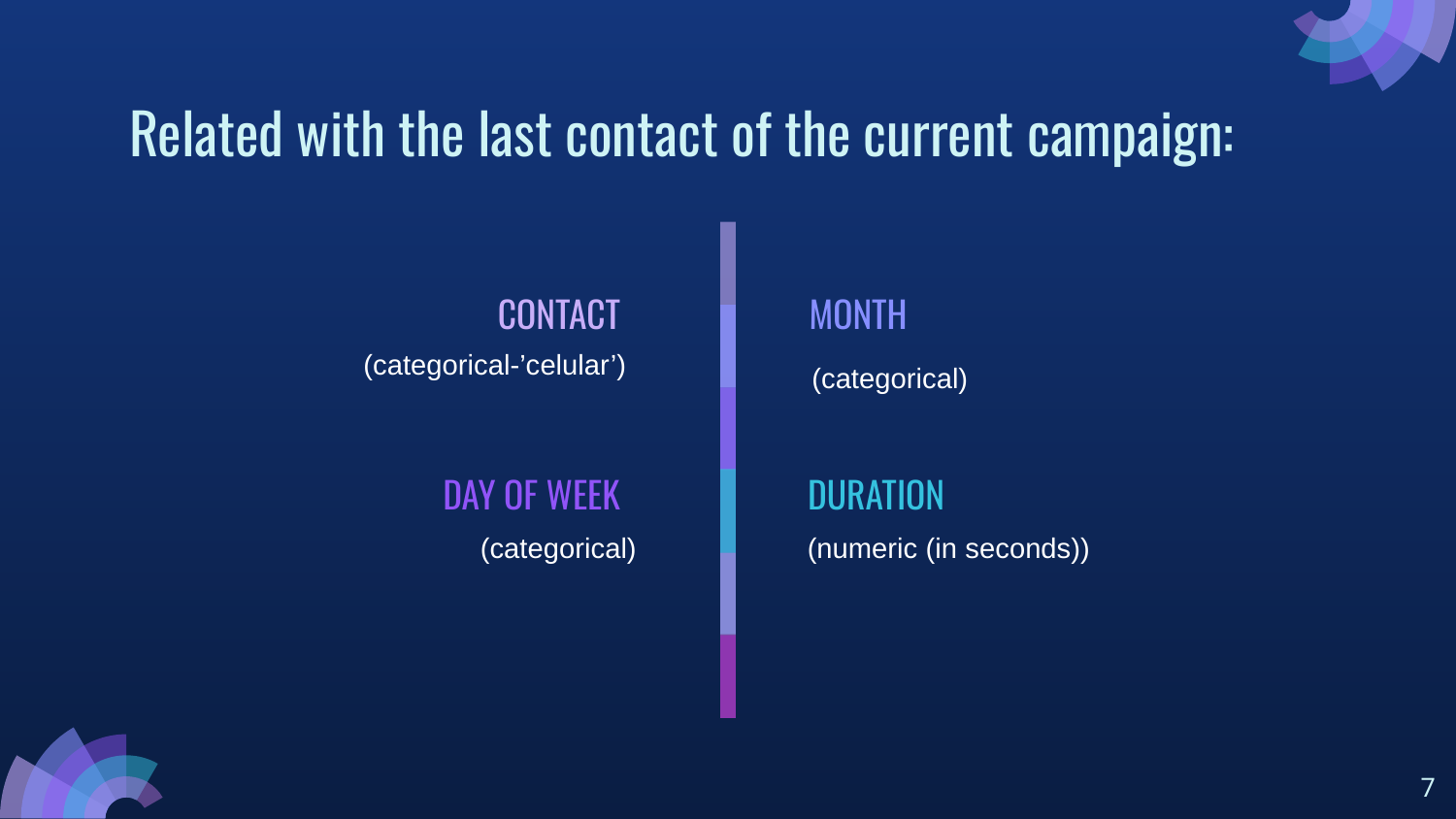

# Related with the last contact of the current campaign:
CONTACT
MONTH
(categorical-’celular’)
(categorical)
DURATION
DAY OF WEEK
(categorical)
(numeric (in seconds))
7